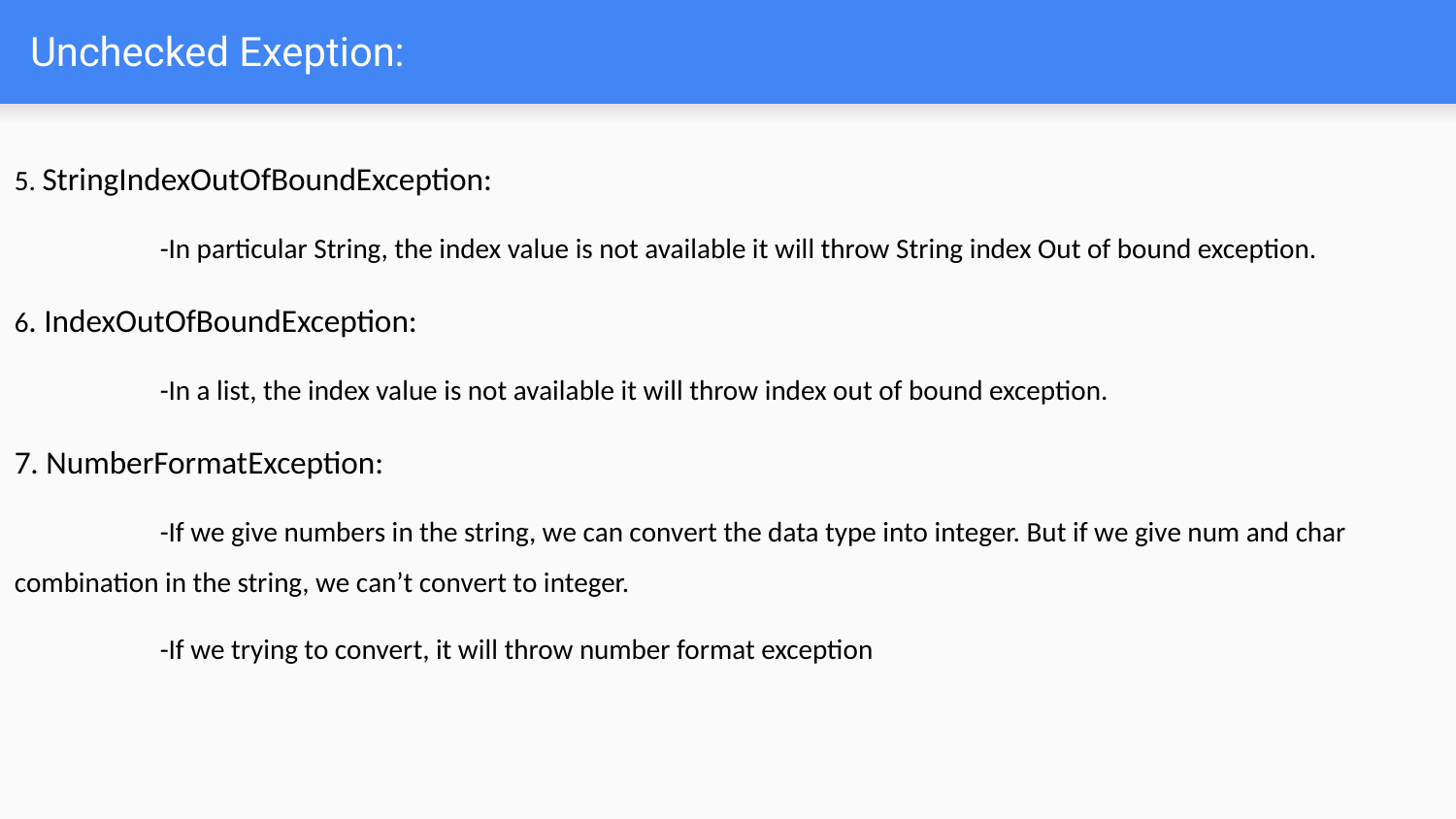

# Unchecked Exeption:
5. StringIndexOutOfBoundException:
	-In particular String, the index value is not available it will throw String index Out of bound exception.
6. IndexOutOfBoundException:
	-In a list, the index value is not available it will throw index out of bound exception.
7. NumberFormatException:
	-If we give numbers in the string, we can convert the data type into integer. But if we give num and char combination in the string, we can’t convert to integer.
	-If we trying to convert, it will throw number format exception